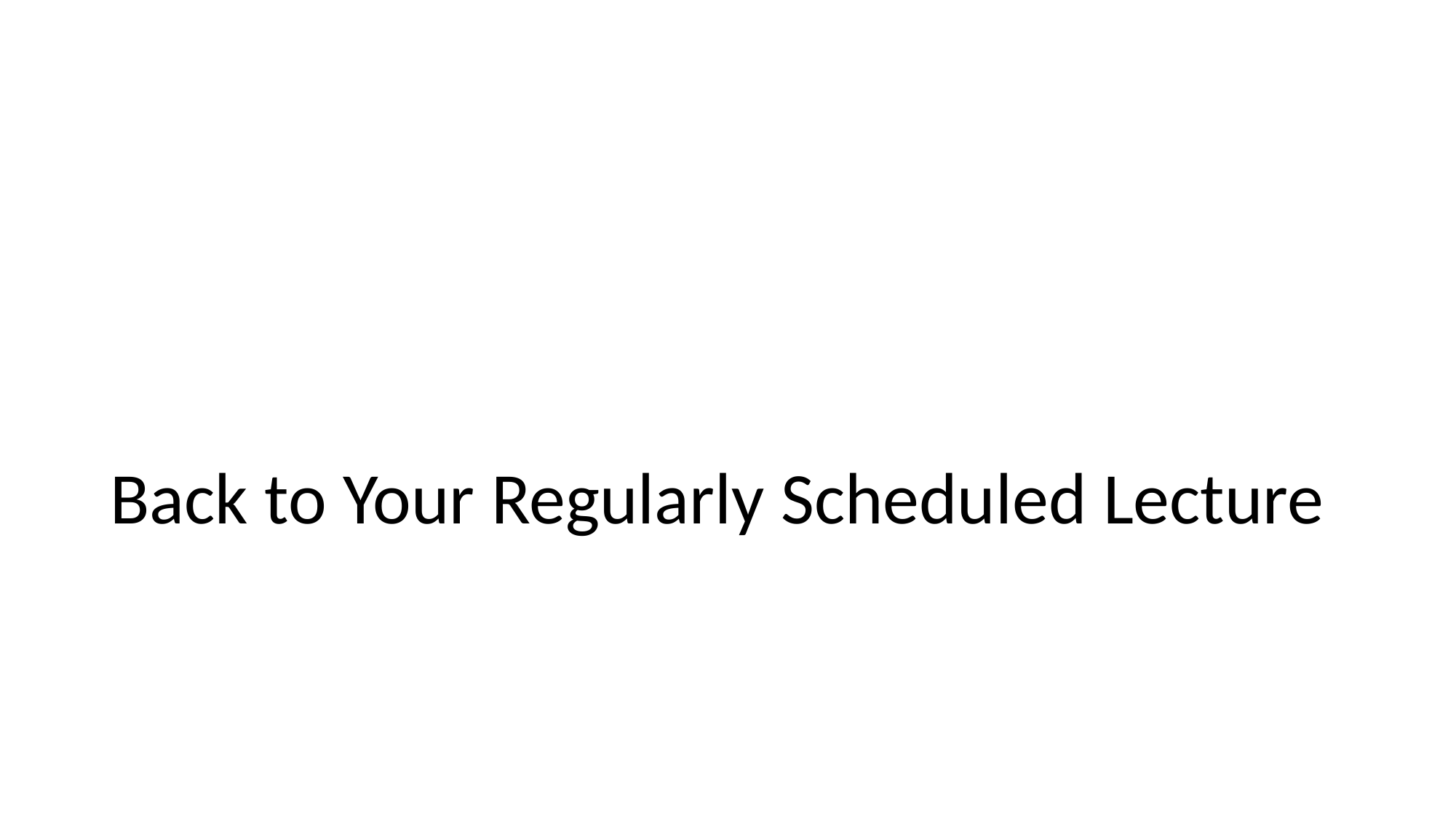

# Back to Your Regularly Scheduled Lecture